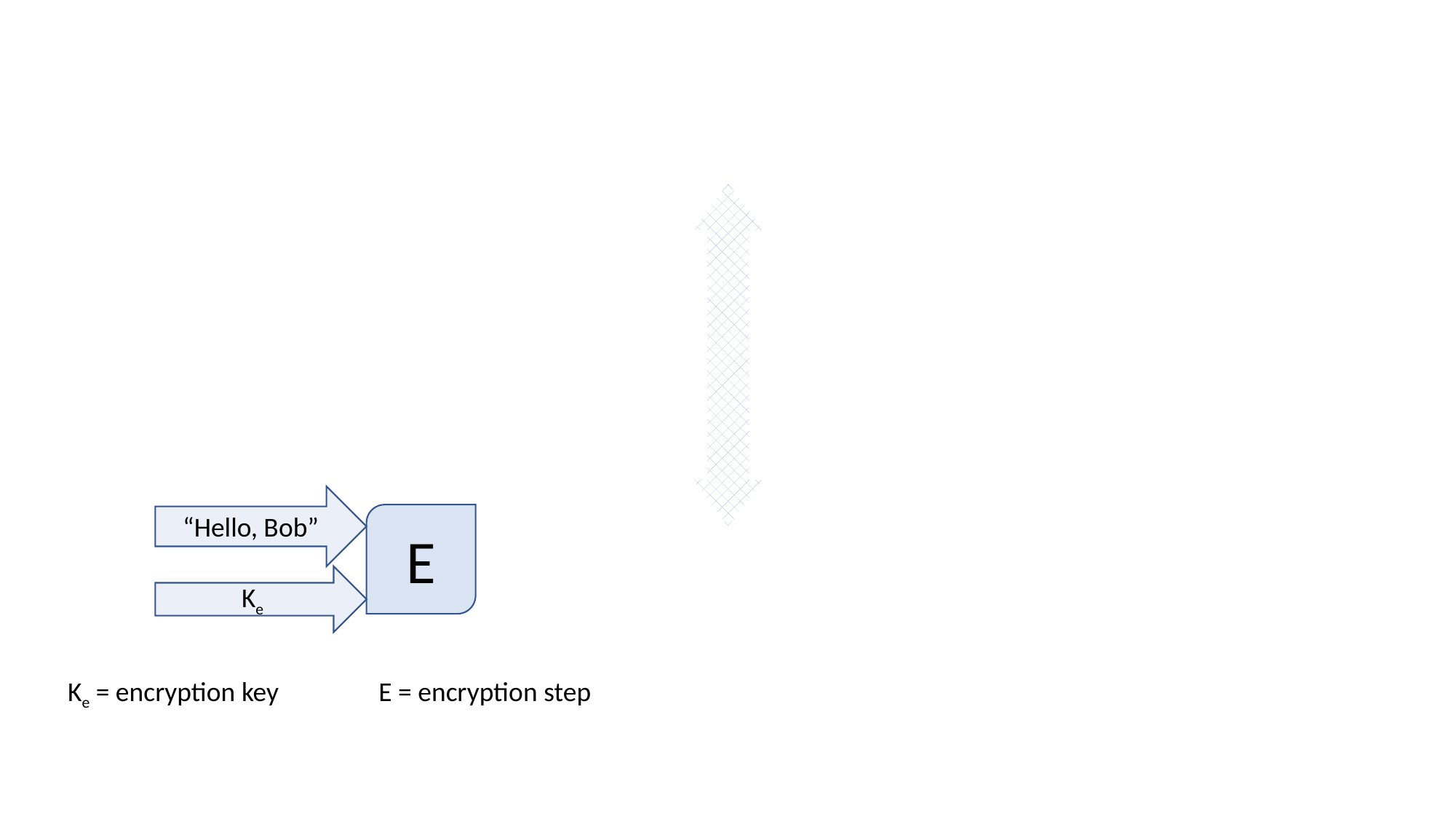

👾

👩🏽‍💻

👨‍💻
“Hello, Bob”
E
Ke
Ke = encryption key
E = encryption step